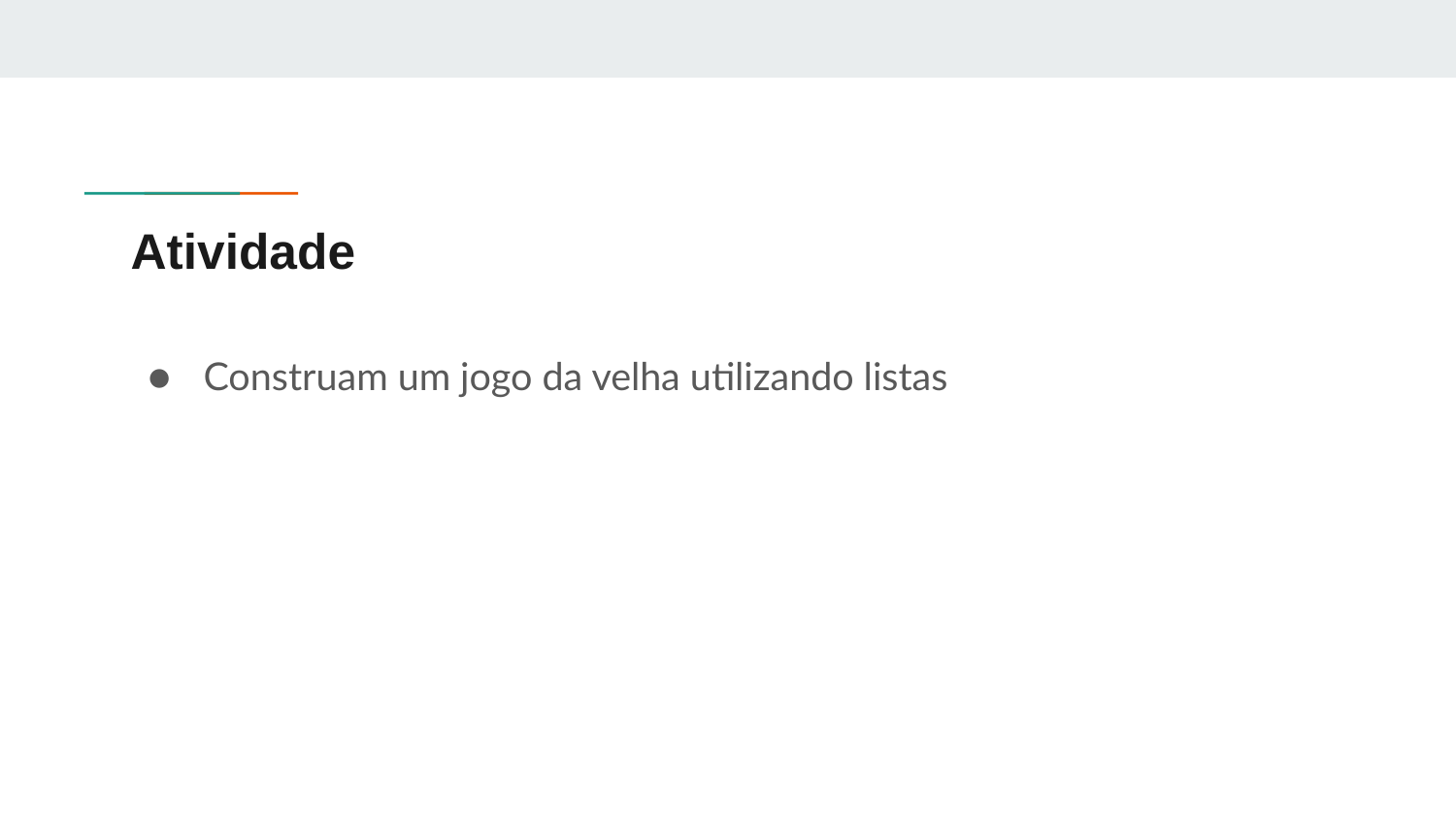

# Atividade
Construam um jogo da velha utilizando listas